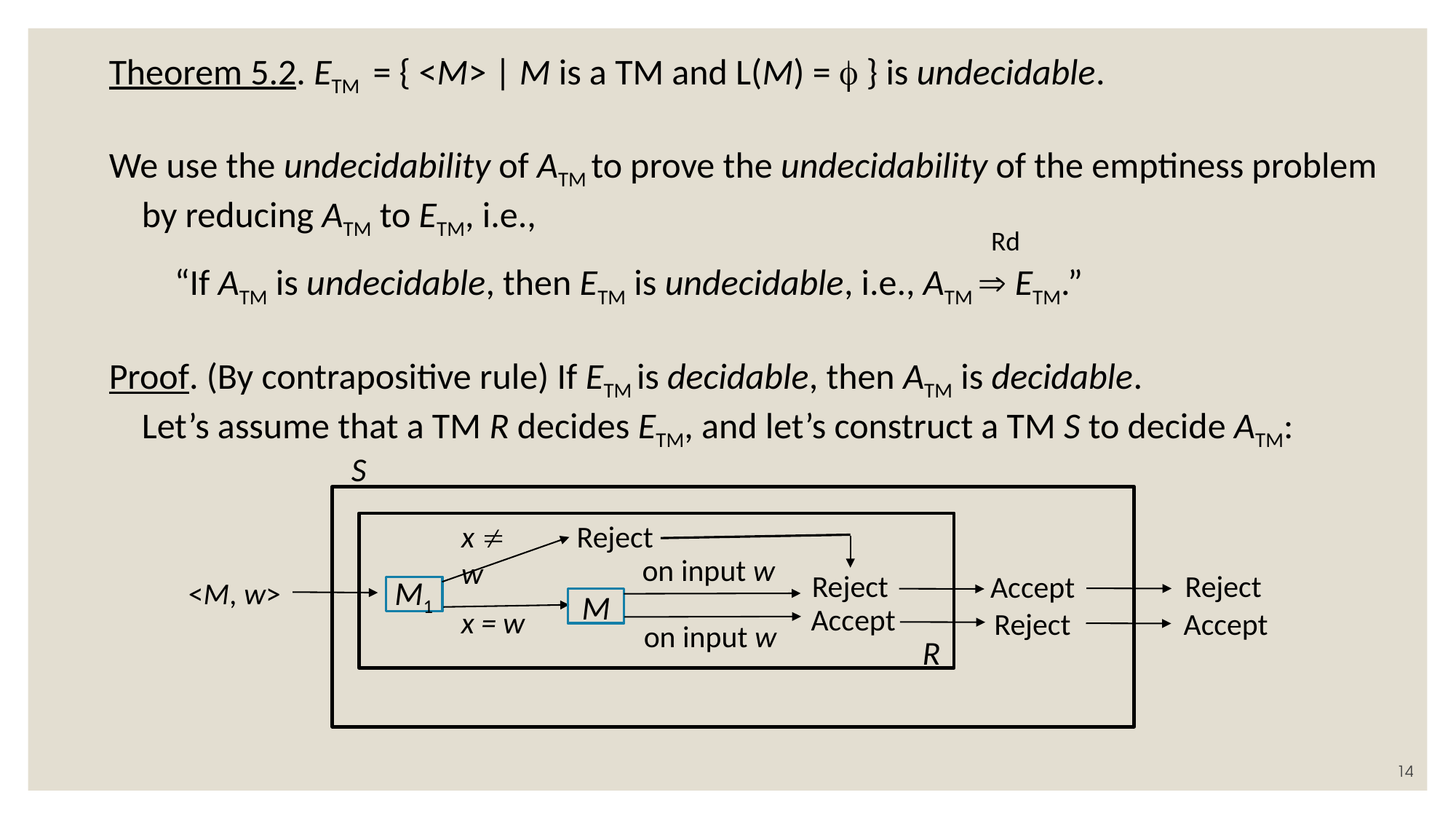

Theorem 5.2. ETM  = { <M> | M is a TM and L(M) = φ } is undecidable.

We use the undecidability of ATM to prove the undecidability of the emptiness problem
    by reducing ATM to ETM, i.e.,
        “If ATM is undecidable, then ETM is undecidable, i.e., ATM ⇒ ETM.”

Proof. (By contrapositive rule) If ETM is decidable, then ATM is decidable.
    Let’s assume that a TM R decides ETM, and let’s construct a TM S to decide ATM:
Rd
S

x ≠ w
Reject

on input w
Reject
Reject
Accept
M1
<M, w>

M

Accept
x = w
Reject
Accept
  on input w
R
14